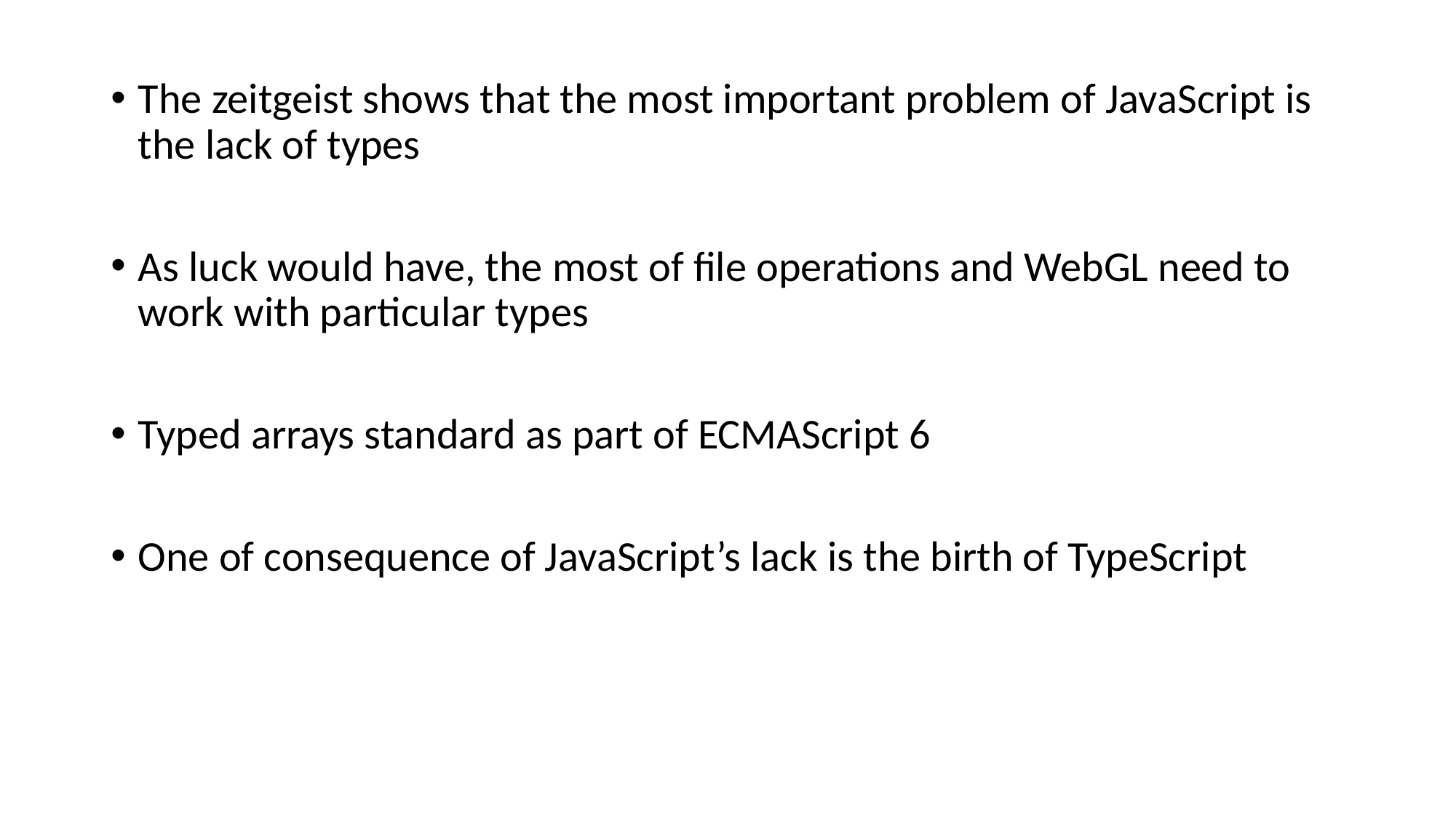

The zeitgeist shows that the most important problem of JavaScript is the lack of types

As luck would have, the most of file operations and WebGL need to work with particular types

Typed arrays standard as part of ECMAScript 6

One of consequence of JavaScript’s lack is the birth of TypeScript